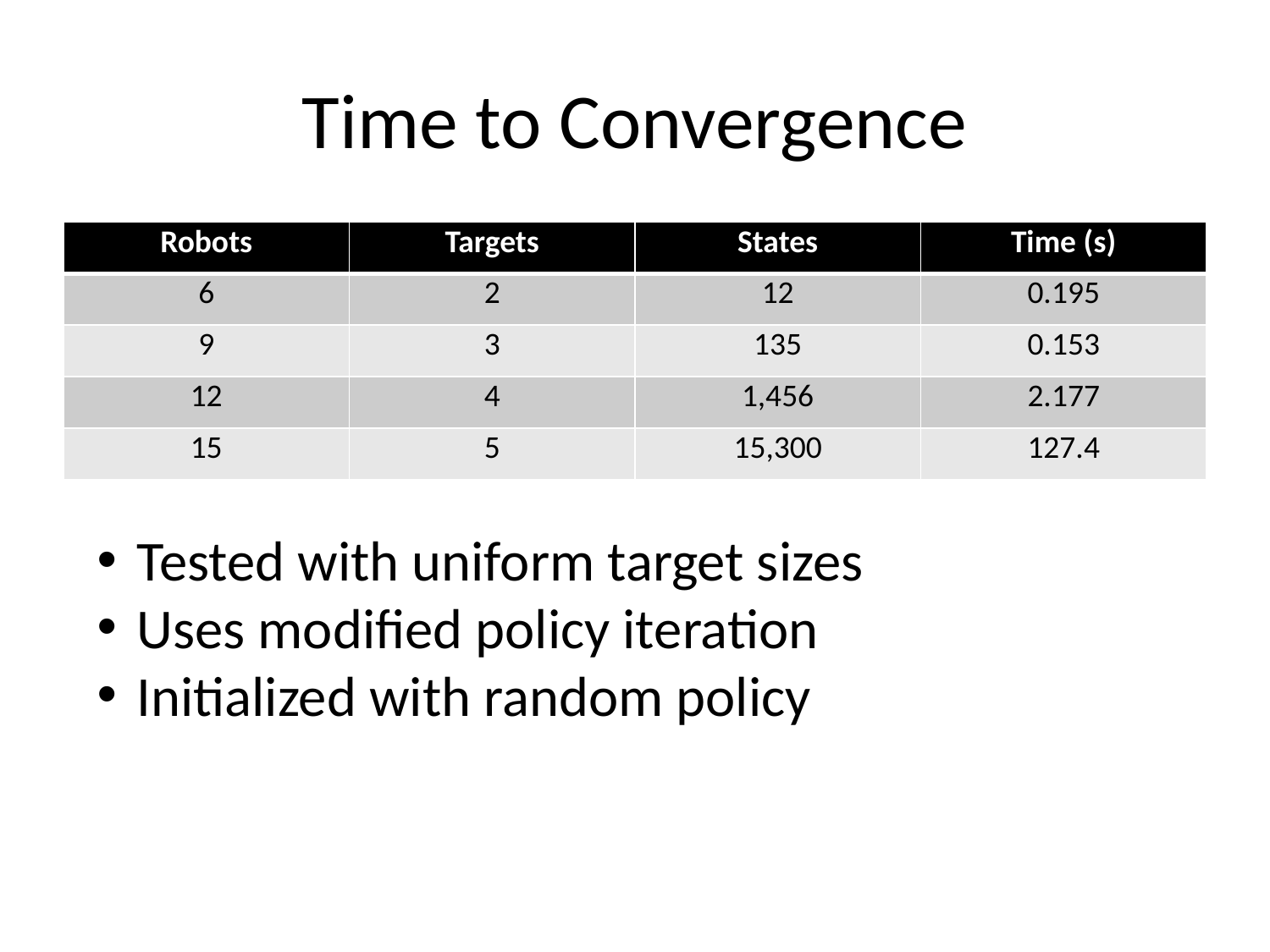

# Time to Convergence
| Robots | Targets | States | Time (s) |
| --- | --- | --- | --- |
| 6 | 2 | 12 | 0.195 |
| 9 | 3 | 135 | 0.153 |
| 12 | 4 | 1,456 | 2.177 |
| 15 | 5 | 15,300 | 127.4 |
Tested with uniform target sizes
Uses modified policy iteration
Initialized with random policy